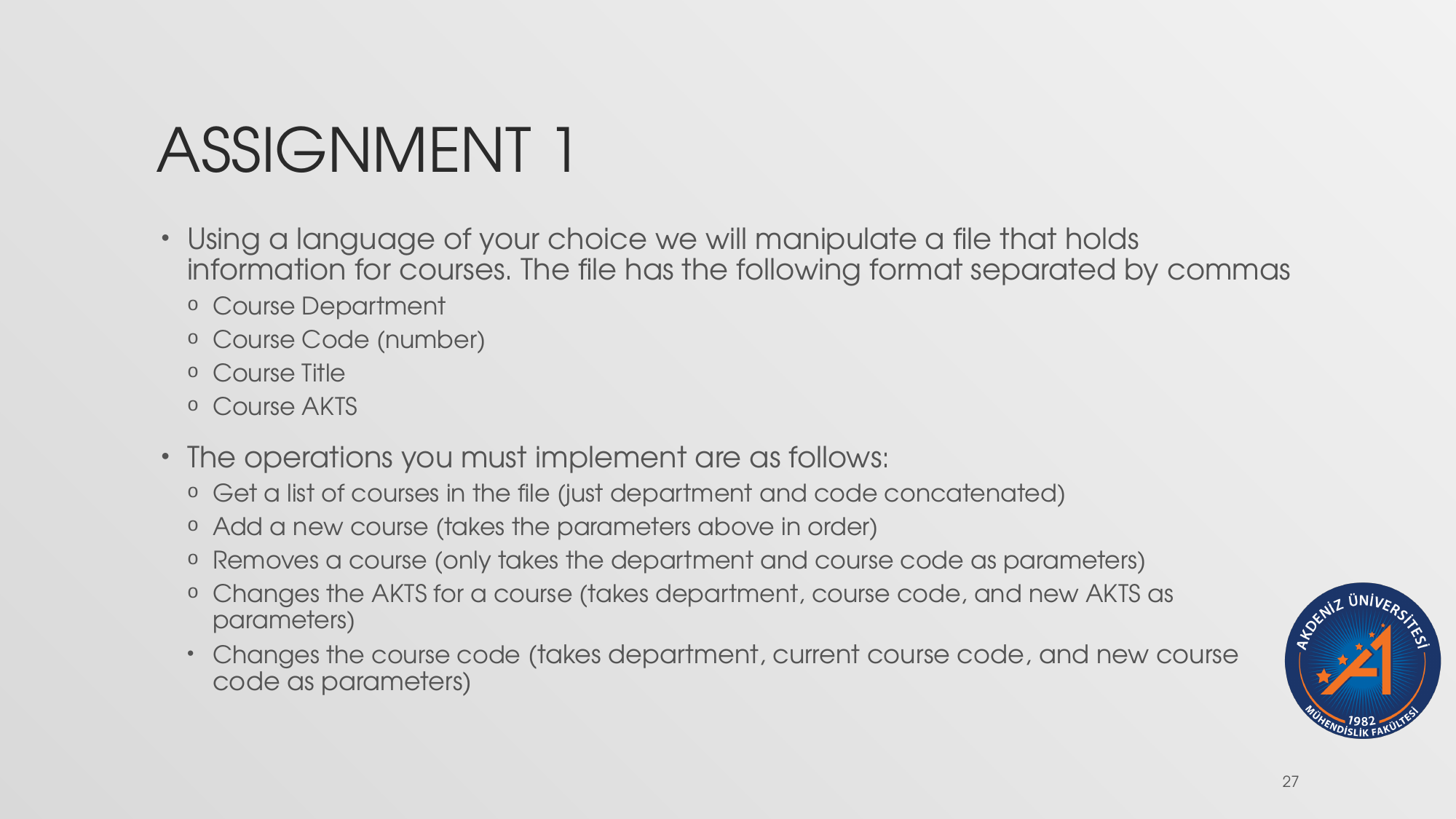

# Assignment 1
Using a language of your choice we will manipulate a file that holds information for courses. The file has the following format separated by commas
Course Department
Course Code (number)
Course Title
Course AKTS
The operations you must implement are as follows:
Get a list of courses in the file (just department and code concatenated)
Add a new course (takes the parameters above in order)
Removes a course (only takes the department and course code as parameters)
Changes the AKTS for a course (takes department, course code, and new AKTS as parameters)
Changes the course code (takes department, current course code, and new course code as parameters)

27